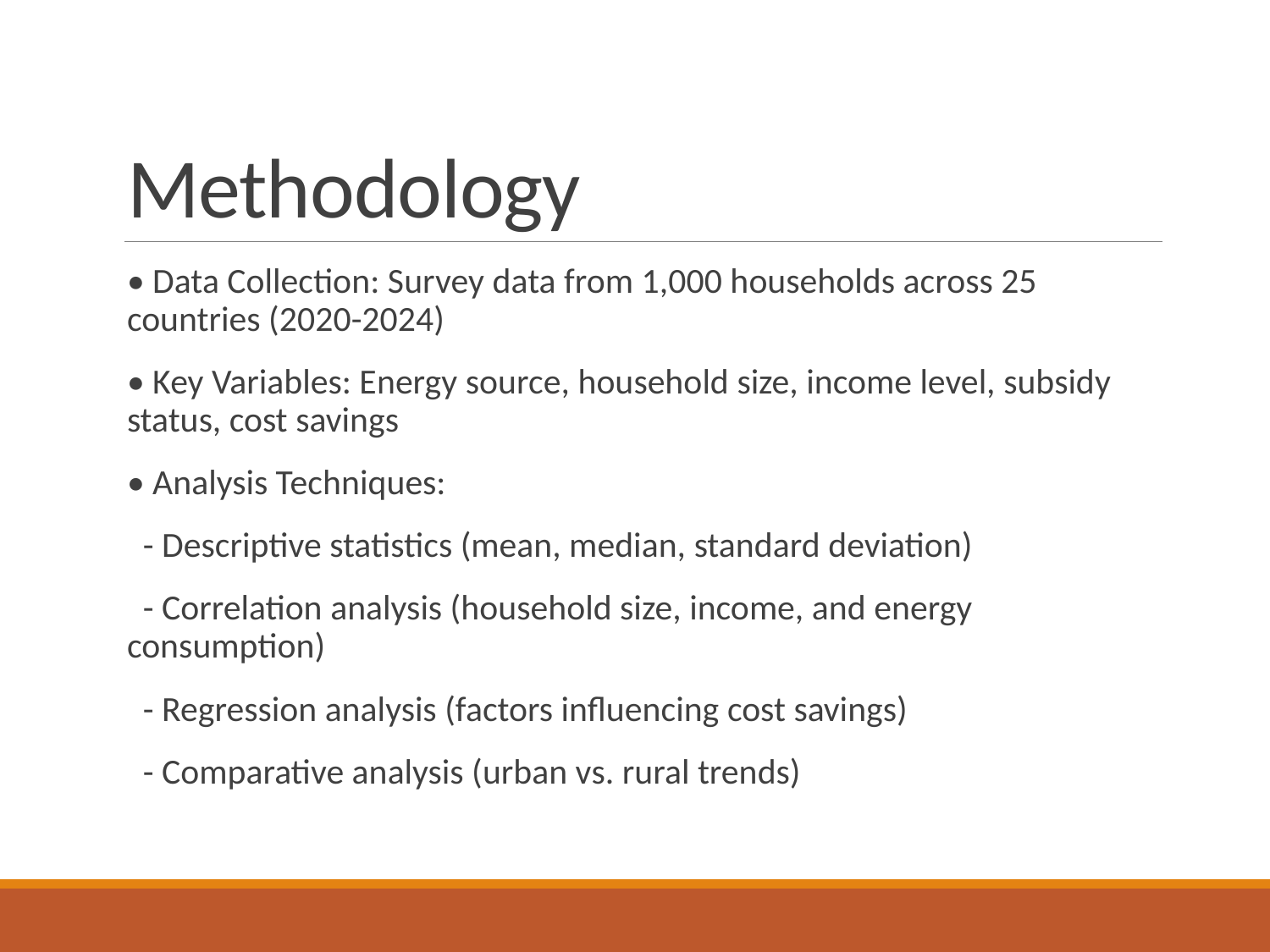

# Methodology
• Data Collection: Survey data from 1,000 households across 25 countries (2020-2024)
• Key Variables: Energy source, household size, income level, subsidy status, cost savings
• Analysis Techniques:
  - Descriptive statistics (mean, median, standard deviation)
  - Correlation analysis (household size, income, and energy consumption)
  - Regression analysis (factors influencing cost savings)
  - Comparative analysis (urban vs. rural trends)